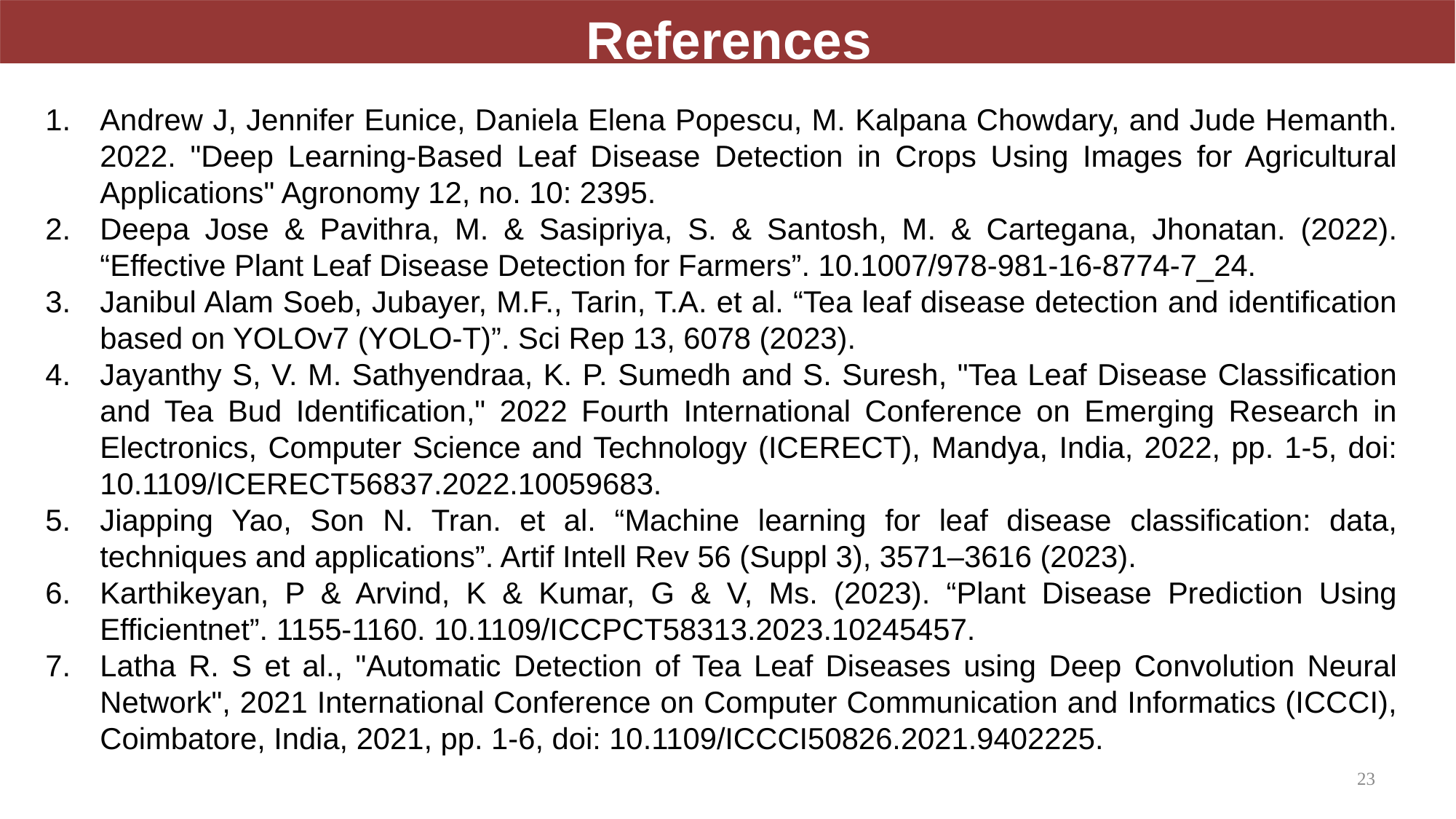

References

Andrew J, Jennifer Eunice, Daniela Elena Popescu, M. Kalpana Chowdary, and Jude Hemanth. 2022. "Deep Learning-Based Leaf Disease Detection in Crops Using Images for Agricultural Applications" Agronomy 12, no. 10: 2395.
Deepa Jose & Pavithra, M. & Sasipriya, S. & Santosh, M. & Cartegana, Jhonatan. (2022). “Effective Plant Leaf Disease Detection for Farmers”. 10.1007/978-981-16-8774-7_24.
Janibul Alam Soeb, Jubayer, M.F., Tarin, T.A. et al. “Tea leaf disease detection and identification based on YOLOv7 (YOLO-T)”. Sci Rep 13, 6078 (2023).
Jayanthy S, V. M. Sathyendraa, K. P. Sumedh and S. Suresh, "Tea Leaf Disease Classification and Tea Bud Identification," 2022 Fourth International Conference on Emerging Research in Electronics, Computer Science and Technology (ICERECT), Mandya, India, 2022, pp. 1-5, doi: 10.1109/ICERECT56837.2022.10059683.
Jiapping Yao, Son N. Tran. et al. “Machine learning for leaf disease classification: data, techniques and applications”. Artif Intell Rev 56 (Suppl 3), 3571–3616 (2023).
Karthikeyan, P & Arvind, K & Kumar, G & V, Ms. (2023). “Plant Disease Prediction Using Efficientnet”. 1155-1160. 10.1109/ICCPCT58313.2023.10245457.
Latha R. S et al., "Automatic Detection of Tea Leaf Diseases using Deep Convolution Neural Network", 2021 International Conference on Computer Communication and Informatics (ICCCI), Coimbatore, India, 2021, pp. 1-6, doi: 10.1109/ICCCI50826.2021.9402225.

23